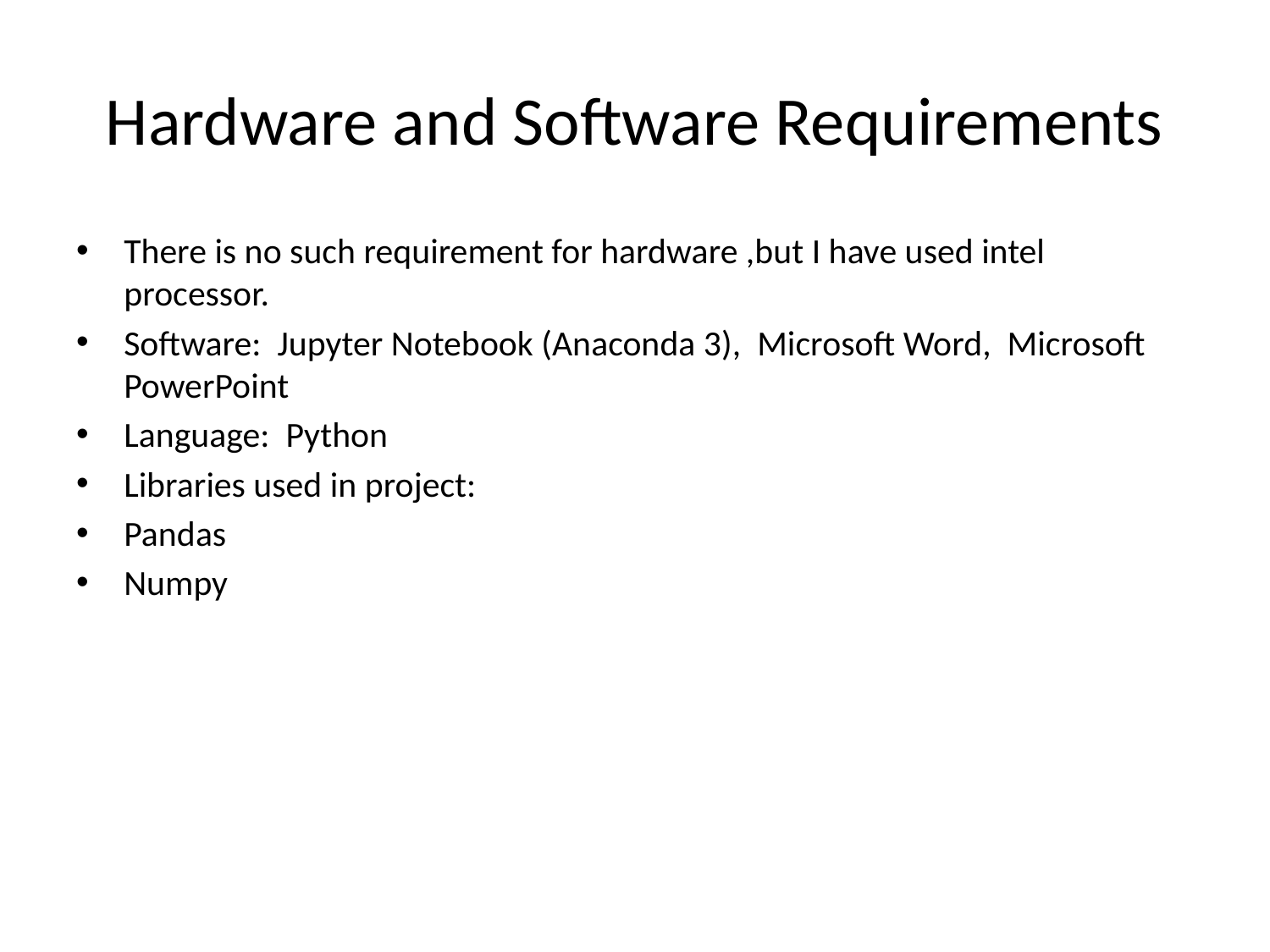

# Hardware and Software Requirements
There is no such requirement for hardware ,but I have used intel processor.
Software:  Jupyter Notebook (Anaconda 3),  Microsoft Word,  Microsoft PowerPoint
Language:  Python
Libraries used in project:
Pandas
Numpy